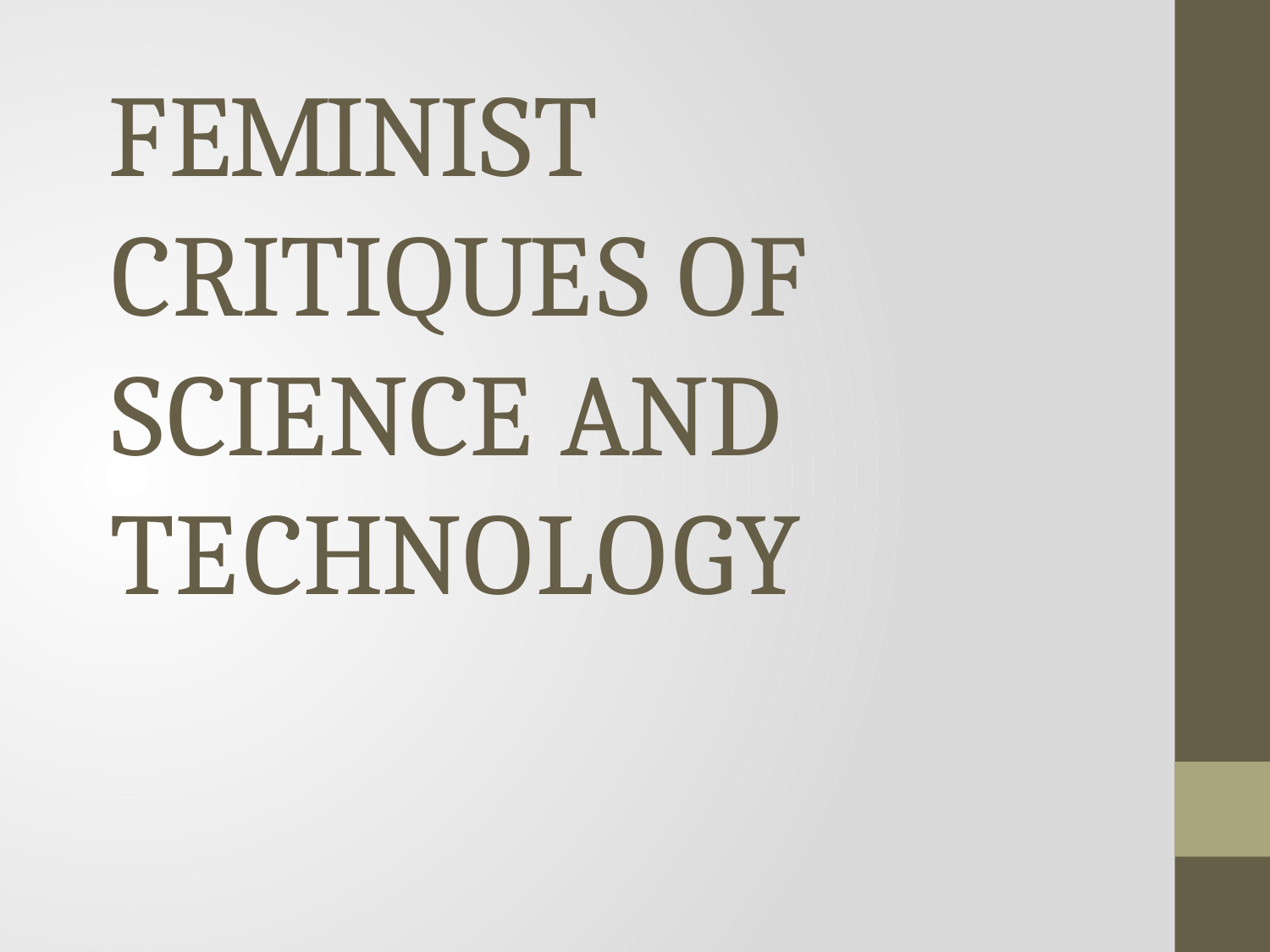

# FEMINIST CRITIQUES OF SCIENCE AND TECHNOLOGY